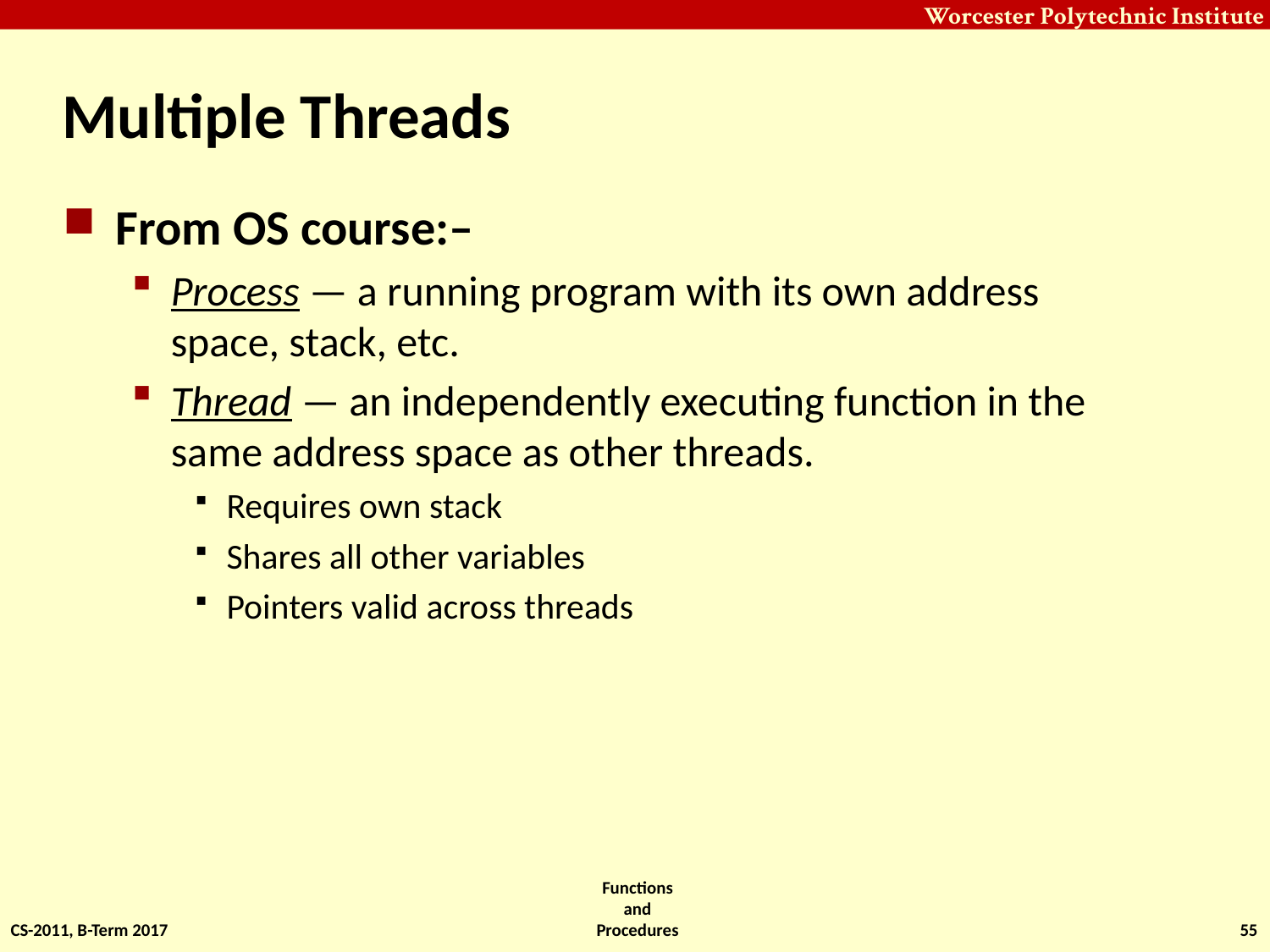

# Multiple Threads
From OS course:–
Process — a running program with its own address space, stack, etc.
Thread — an independently executing function in the same address space as other threads.
Requires own stack
Shares all other variables
Pointers valid across threads
CS-2011, B-Term 2017
Functions and Procedures
55